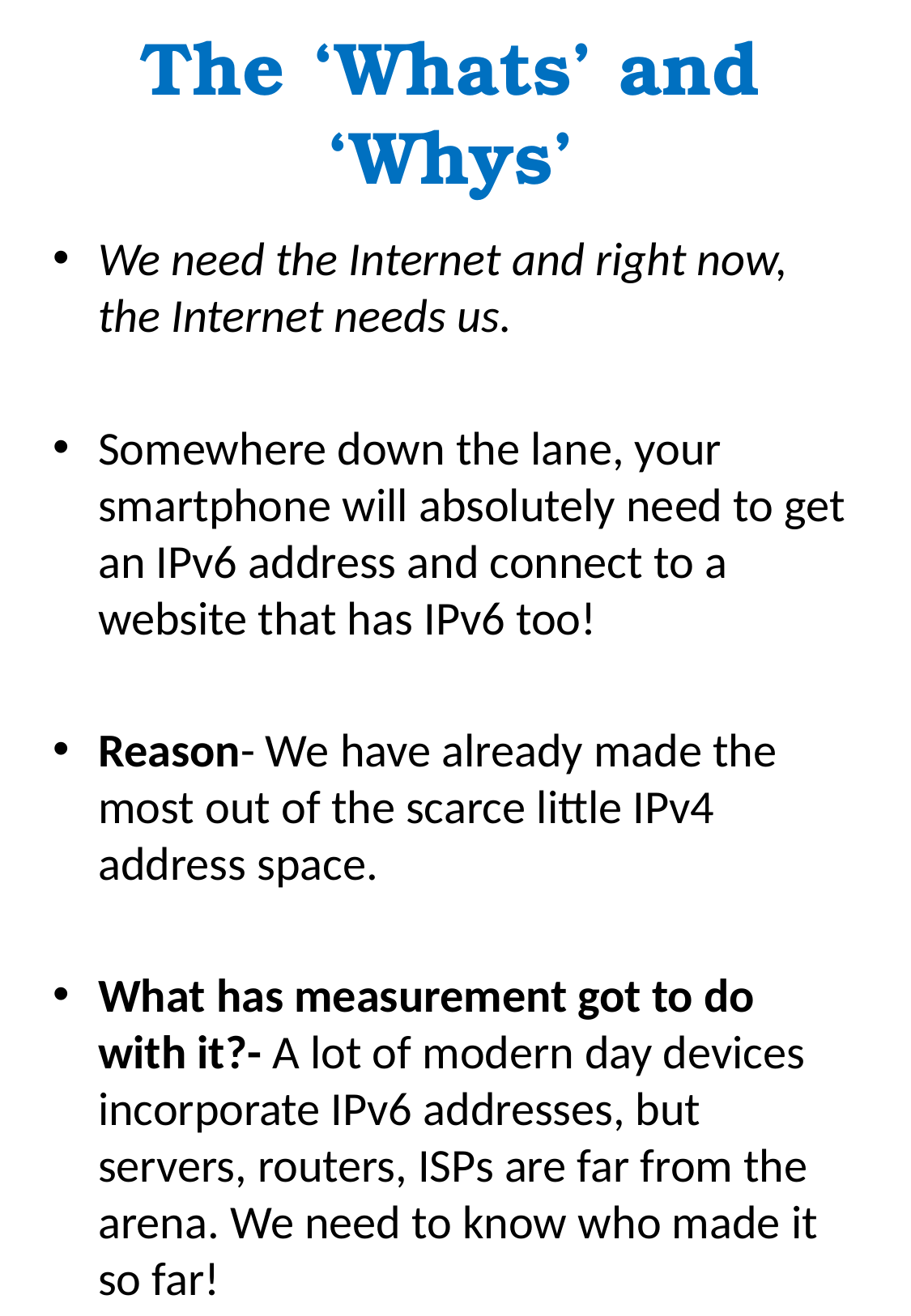

# The ‘Whats’ and ‘Whys’
We need the Internet and right now, the Internet needs us.

Somewhere down the lane, your smartphone will absolutely need to get an IPv6 address and connect to a website that has IPv6 too!

Reason- We have already made the most out of the scarce little IPv4 address space.

What has measurement got to do with it?- A lot of modern day devices incorporate IPv6 addresses, but servers, routers, ISPs are far from the arena. We need to know who made it so far!